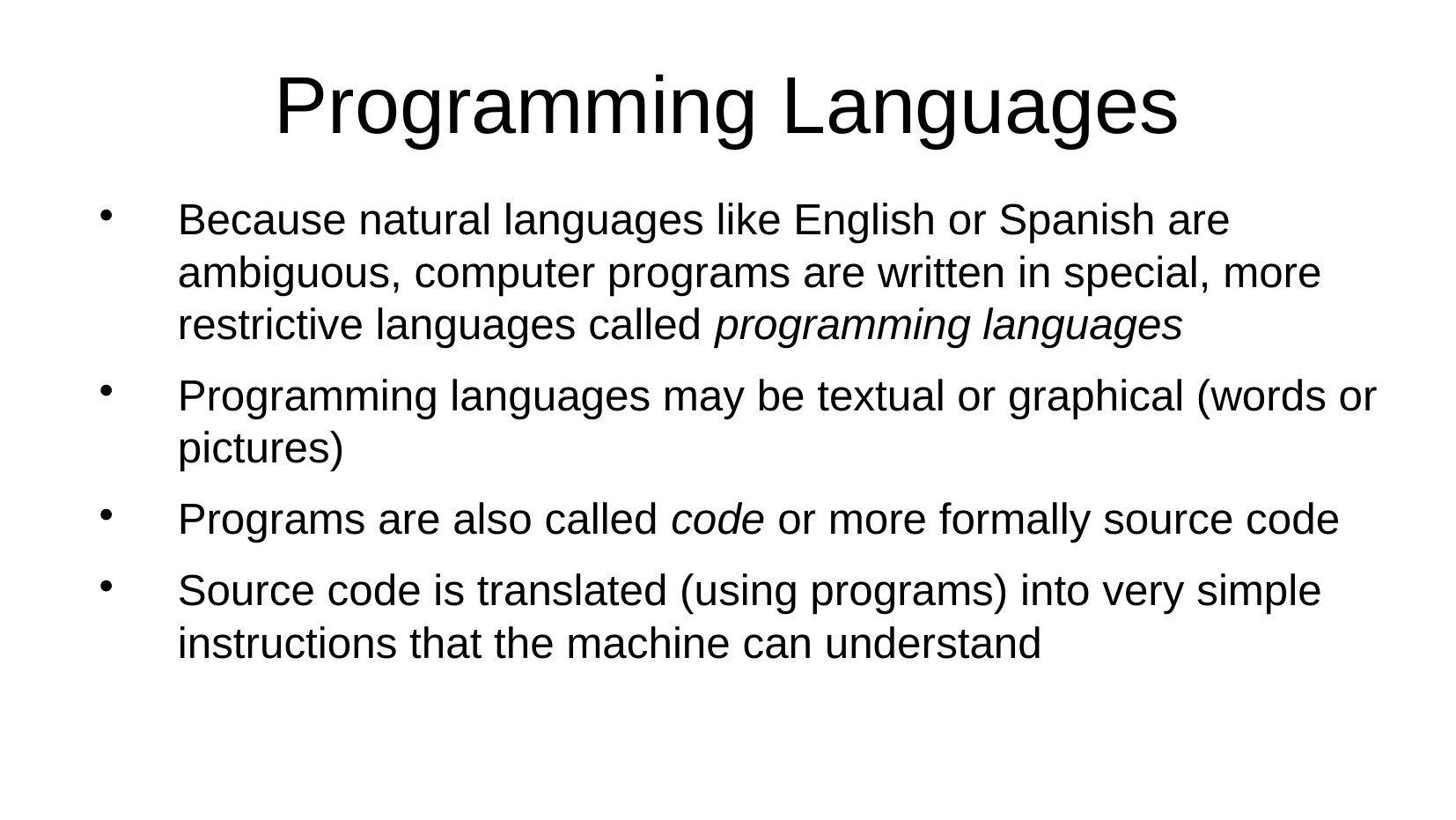

Programming Languages
Because natural languages like English or Spanish are ambiguous, computer programs are written in special, more restrictive languages called programming languages
Programming languages may be textual or graphical (words or pictures)
Programs are also called code or more formally source code
Source code is translated (using programs) into very simple instructions that the machine can understand